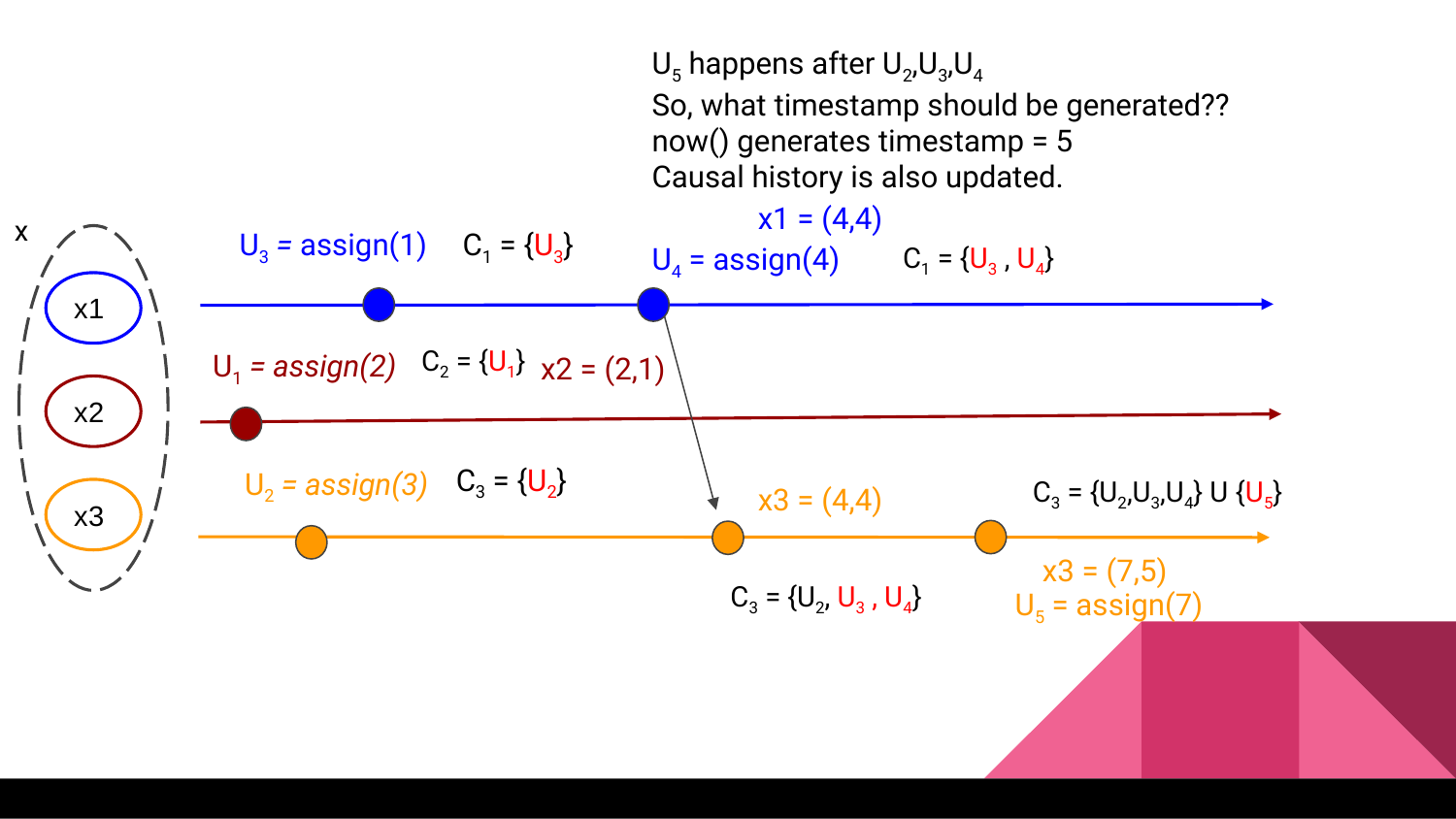

U5 happens after U2,U3,U4
So, what timestamp should be generated??
now() generates timestamp = 5
Causal history is also updated.
x1 = (4,4)
x
U3 = assign(1)
C1 = {U3}

U4 = assign(4)
C1 = {U3 , U4}
x1

C2 = {U1}

U1 = assign(2)
x2 = (2,1)
x2

C3 = {U2}
U2 = assign(3)
C3 = {U2,U3,U4} U {U5}
x3 = (4,4)
x3

x3 = (7,5)
C3 = {U2, U3 , U4}
U5 = assign(7)